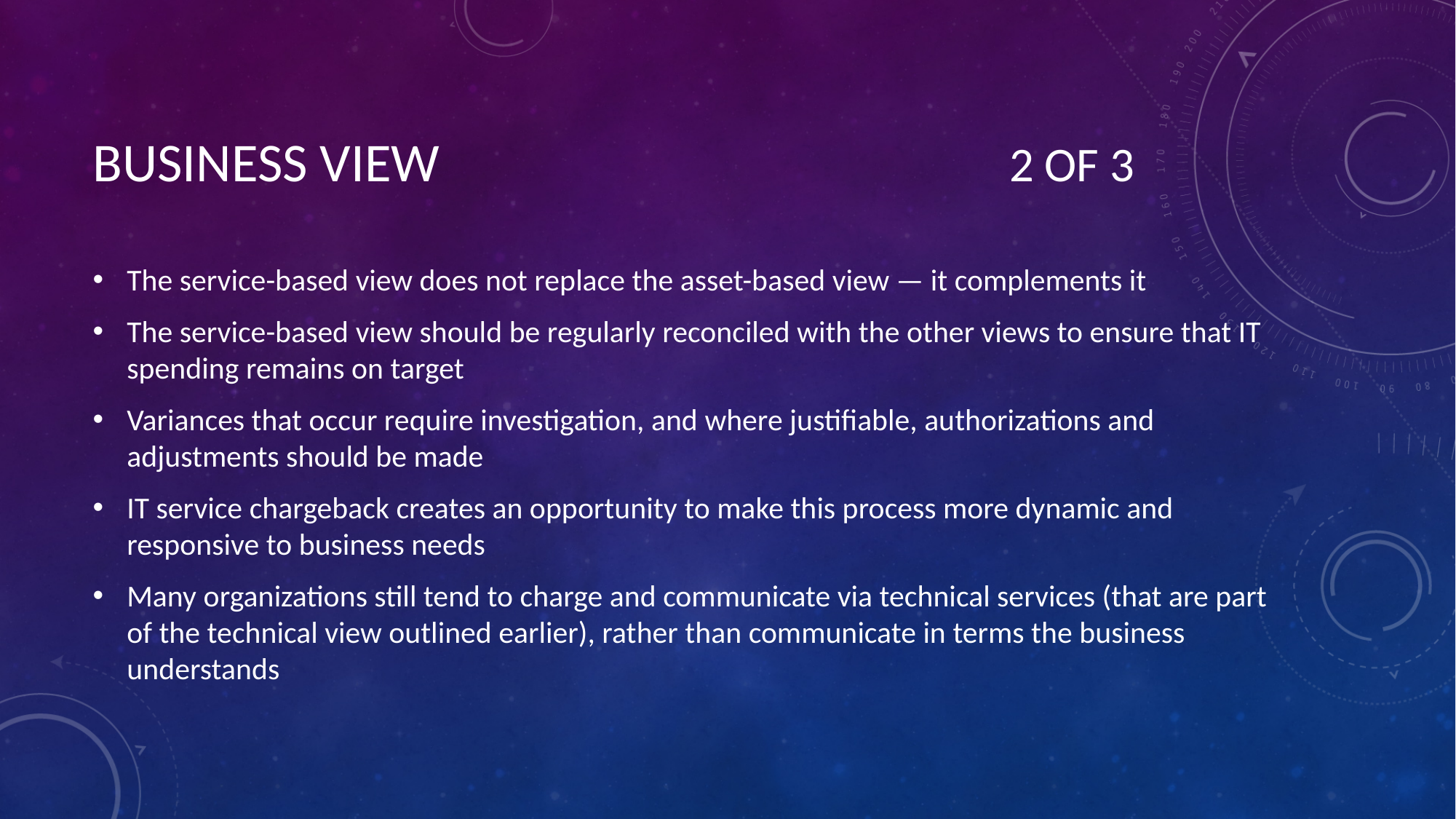

# Business View                                              2 of 3
The service-based view does not replace the asset-based view — it complements it
The service-based view should be regularly reconciled with the other views to ensure that IT spending remains on target
Variances that occur require investigation, and where justifiable, authorizations and adjustments should be made
IT service chargeback creates an opportunity to make this process more dynamic and responsive to business needs
Many organizations still tend to charge and communicate via technical services (that are part of the technical view outlined earlier), rather than communicate in terms the business understands